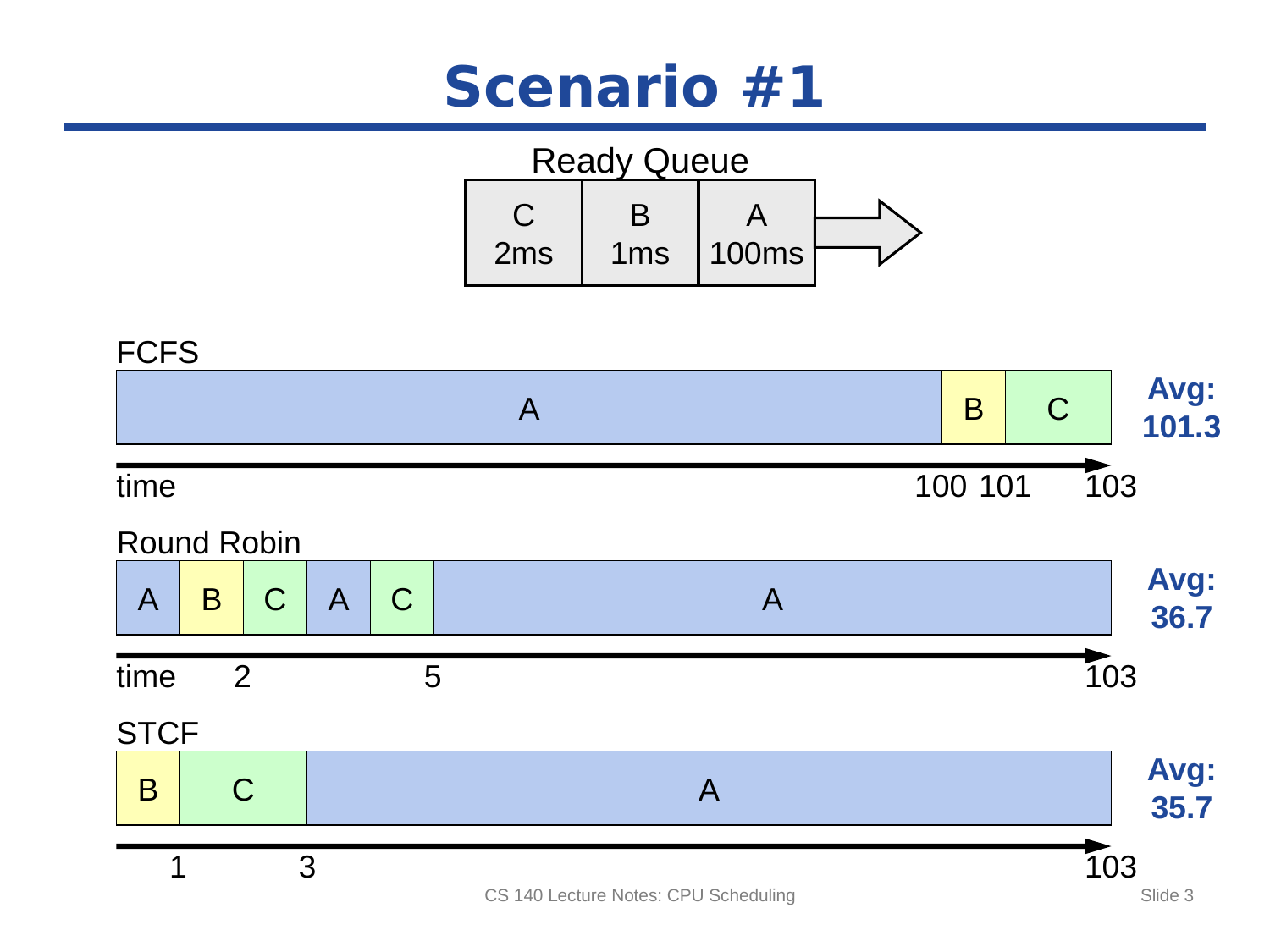

# Scenario #1
Ready Queue
C
2ms
B
1ms
A
100ms

FCFS
Avg:
101.3
A
B
C

time
100
101
103
Round Robin
Avg:
36.7
A
B
C
A
C
A

time
2
5
103
STCF
Avg:
35.7
B
C
A

1
3
103
CS 140 Lecture Notes: CPU Scheduling
Slide 3